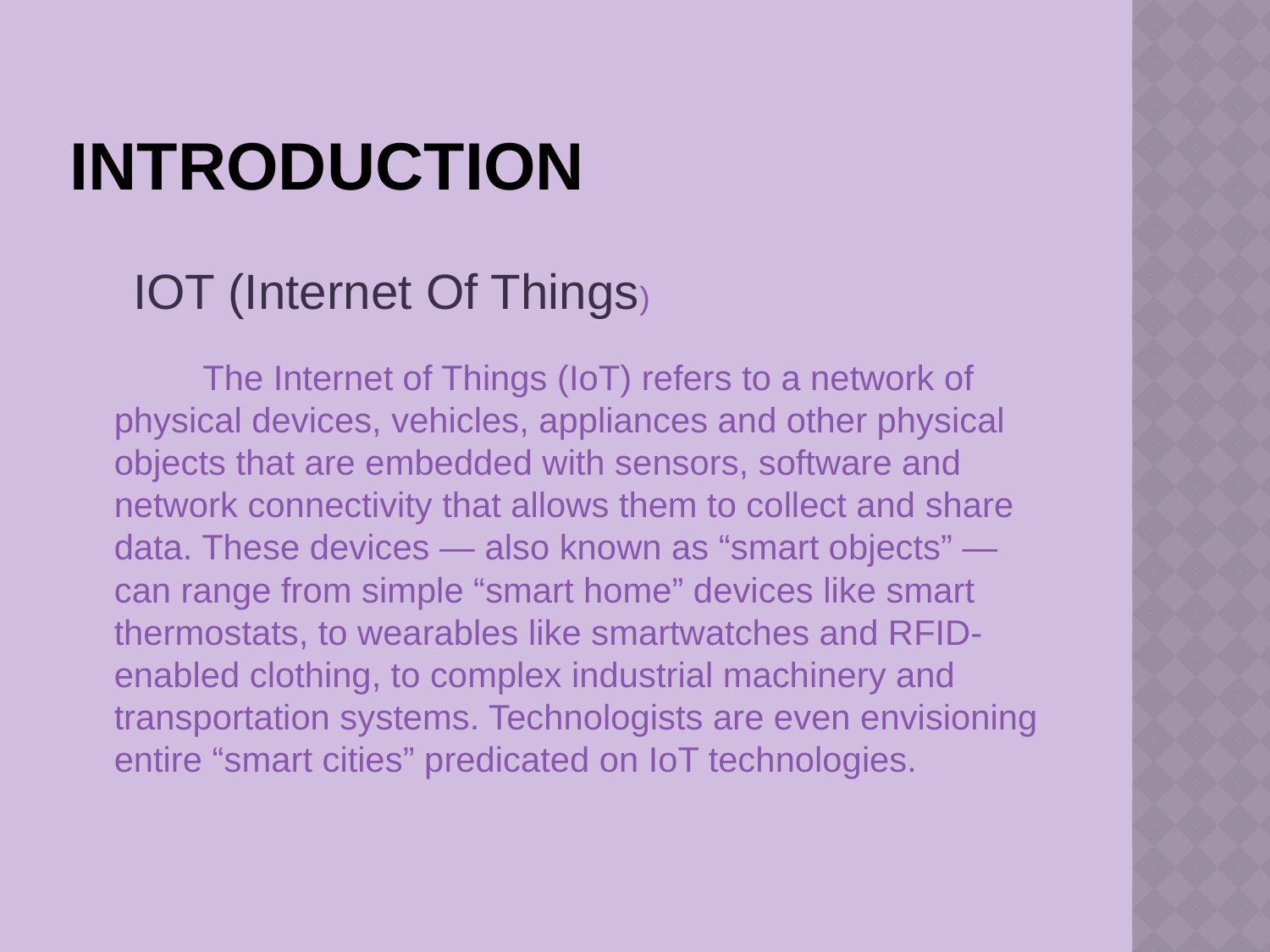

# Introduction
IOT (Internet Of Things)
             The Internet of Things (IoT) refers to a network of physical devices, vehicles, appliances and other physical objects that are embedded with sensors, software and network connectivity that allows them to collect and share data. These devices — also known as “smart objects” — can range from simple “smart home” devices like smart thermostats, to wearables like smartwatches and RFID-enabled clothing, to complex industrial machinery and transportation systems. Technologists are even envisioning entire “smart cities” predicated on IoT technologies.